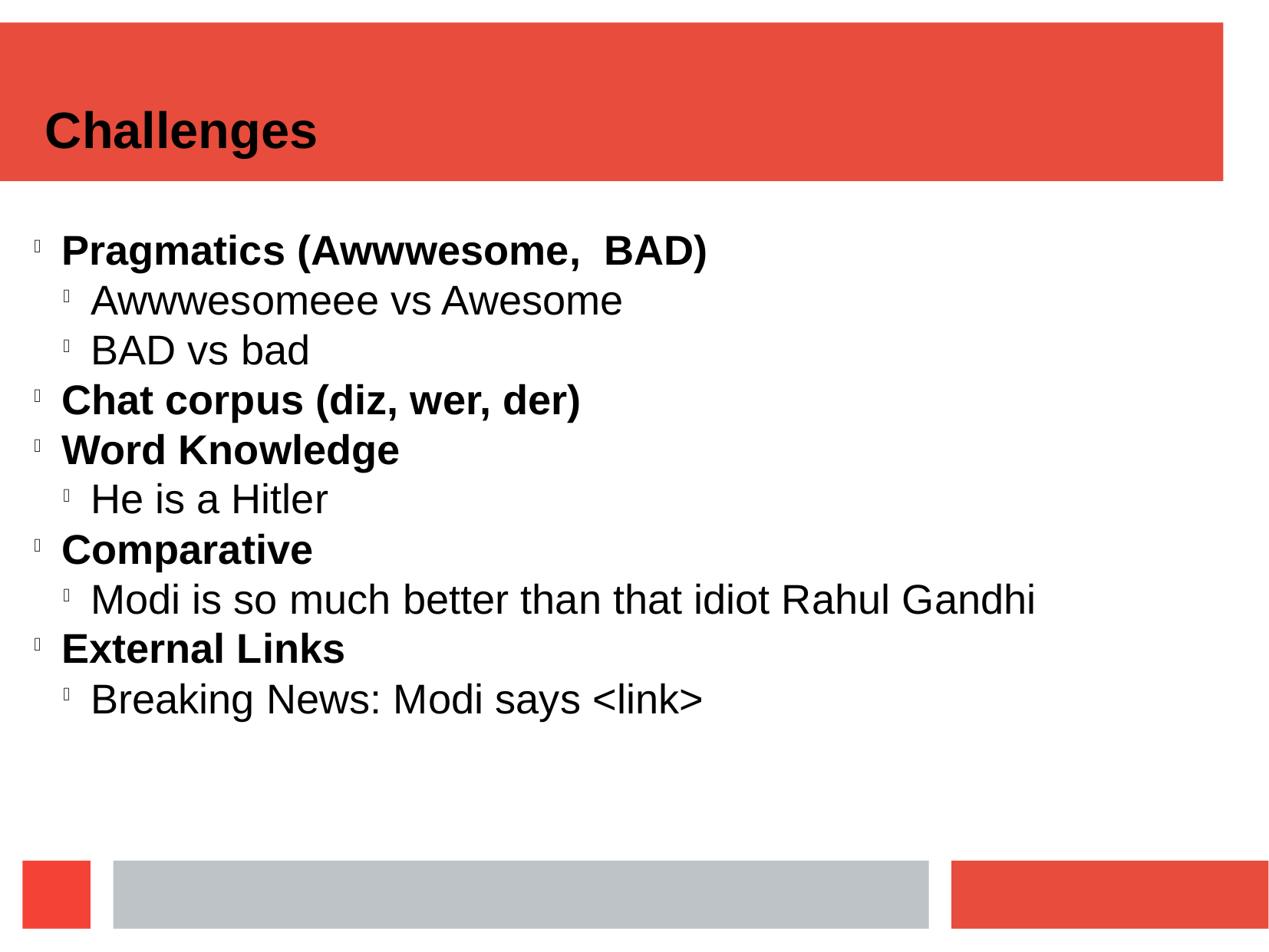

Challenges
Pragmatics (Awwwesome,  BAD)
Awwwesomeee vs Awesome
BAD vs bad
Chat corpus (diz, wer, der)
Word Knowledge
He is a Hitler
Comparative
Modi is so much better than that idiot Rahul Gandhi
External Links
Breaking News: Modi says <link>